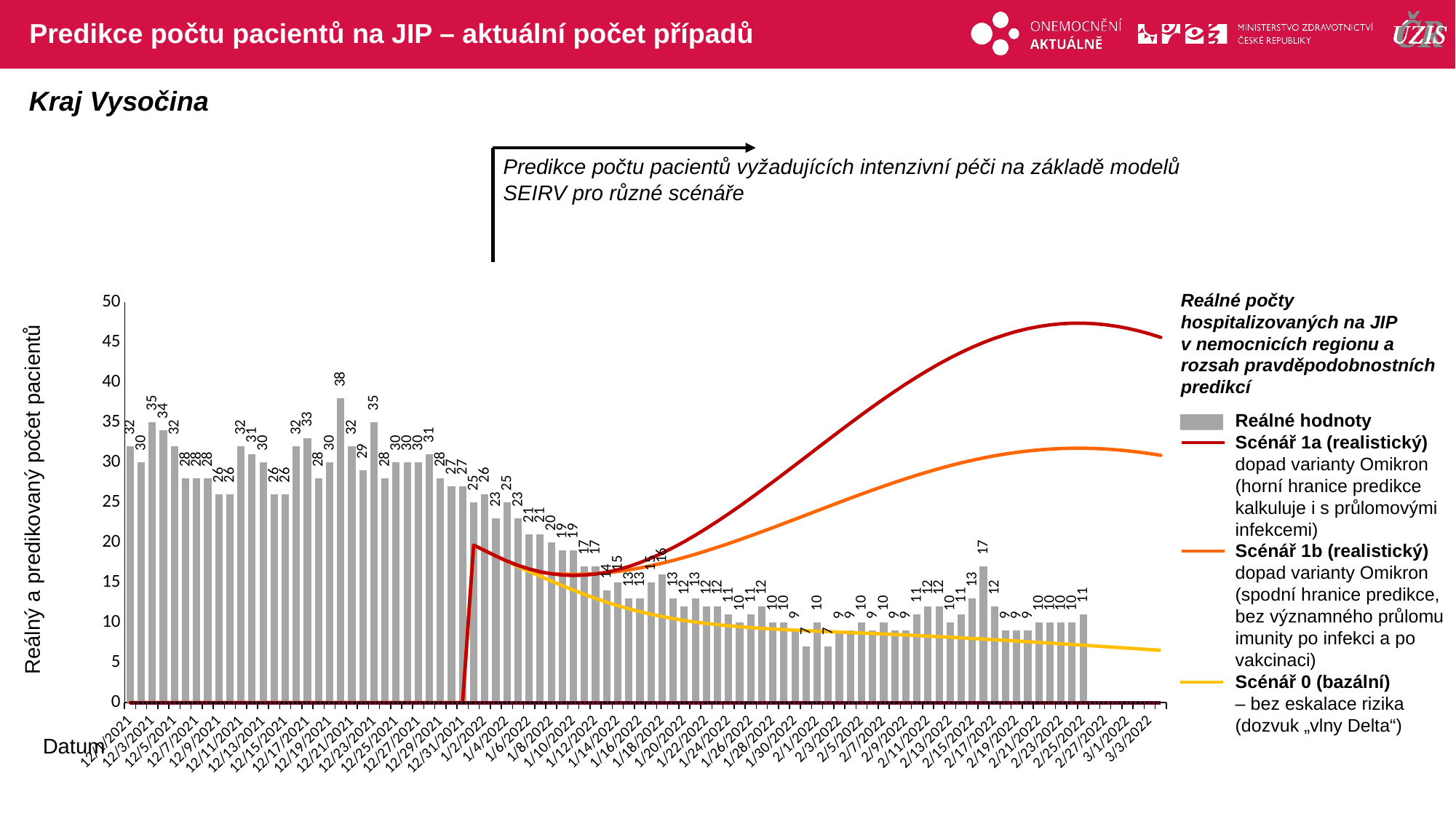

# Predikce počtu pacientů na JIP – aktuální počet případů
Kraj Vysočina
Predikce počtu pacientů vyžadujících intenzivní péči na základě modelů SEIRV pro různé scénáře
Reálné počty hospitalizovaných na JIP v nemocnicích regionu a rozsah pravděpodobnostních predikcí

### Chart

| Category |  |  |  |  |  |  |
|---|---|---|---|---|---|---|
| 44531 | 32.0 | None | None | None | None | None |
| 44532 | 30.0 | None | None | None | None | None |
| 44533 | 35.0 | None | None | None | None | None |
| 44534 | 34.0 | None | None | None | None | None |
| 44535 | 32.0 | None | None | None | None | None |
| 44536 | 28.0 | None | None | None | None | None |
| 44537 | 28.0 | None | None | None | None | None |
| 44538 | 28.0 | None | None | None | None | None |
| 44539 | 26.0 | None | None | None | None | None |
| 44540 | 26.0 | None | None | None | None | None |
| 44541 | 32.0 | None | None | None | None | None |
| 44542 | 31.0 | None | None | None | None | None |
| 44543 | 30.0 | None | None | None | None | None |
| 44544 | 26.0 | None | None | None | None | None |
| 44545 | 26.0 | None | None | None | None | None |
| 44546 | 32.0 | None | None | None | None | None |
| 44547 | 33.0 | None | None | None | None | None |
| 44548 | 28.0 | None | None | None | None | None |
| 44549 | 30.0 | None | None | None | None | None |
| 44550 | 38.0 | None | None | None | None | None |
| 44551 | 32.0 | None | None | None | None | None |
| 44552 | 29.0 | None | None | None | None | None |
| 44553 | 35.0 | None | None | None | None | None |
| 44554 | 28.0 | None | None | None | None | None |
| 44555 | 30.0 | None | None | None | None | None |
| 44556 | 30.0 | None | None | None | None | None |
| 44557 | 30.0 | None | None | None | None | None |
| 44558 | 31.0 | None | None | None | None | None |
| 44559 | 28.0 | None | None | None | None | None |
| 44560 | 27.0 | None | None | None | None | None |
| 44561 | 27.0 | None | None | None | None | None |
| 44562 | 25.0 | 19.675776600422434 | 19.675776600422434 | 19.675776600422434 | None | None |
| 44563 | 26.0 | 18.987327166878092 | 18.987327166878092 | 18.987327166878092 | None | None |
| 44564 | 23.0 | 18.311639412824753 | 18.311639412824753 | 18.311639412824753 | None | None |
| 44565 | 25.0 | 17.64928394138112 | 17.68629161847847 | 17.68629161847847 | None | None |
| 44566 | 23.0 | 17.00074675245242 | 17.13665952831042 | 17.13665952831042 | None | None |
| 44567 | 21.0 | 16.38489317497792 | 16.69455945360101 | 16.69455945360101 | None | None |
| 44568 | 21.0 | 15.782262966629432 | 16.252459378891594 | 16.346470434891664 | None | None |
| 44569 | 20.0 | 15.193190146846973 | 16.126823620652317 | 16.095198918413104 | None | None |
| 44570 | 19.0 | 14.61795209809963 | 16.050074630222266 | 15.941700937552998 | None | None |
| 44571 | 19.0 | 14.056789047853632 | 16.022171751893413 | 15.885895180895298 | None | None |
| 44572 | 17.0 | 13.520736679643974 | 16.042554195941978 | 15.926660068992435 | None | None |
| 44573 | 17.0 | 13.017262008664561 | 16.110207610482266 | 16.06196689807301 | None | None |
| 44574 | 14.0 | 12.549900191405255 | 16.22363961297977 | 16.28883090306801 | None | None |
| 44575 | 15.0 | 12.119786906120707 | 16.381191166678303 | 16.60393401046508 | None | None |
| 44576 | 13.0 | 11.726728954940643 | 16.58094631460438 | 17.003444306317228 | None | None |
| 44577 | 13.0 | 11.369805589731998 | 16.82090522378323 | 17.483362124674933 | None | None |
| 44578 | 15.0 | 11.047685009605047 | 17.099086798250177 | 18.03972527360883 | None | None |
| 44579 | 16.0 | 10.758682565669684 | 17.41311013194569 | 18.667771940999856 | None | None |
| 44580 | 13.0 | 10.500837160172827 | 17.759670155172437 | 19.360891987453343 | None | None |
| 44581 | 12.0 | 10.271923192178724 | 18.135269744962137 | 20.11209116703275 | None | None |
| 44582 | 13.0 | 10.069660801688501 | 18.536786729767403 | 20.91512513664328 | None | None |
| 44583 | 12.0 | 9.891688591372676 | 18.9614645714734 | 21.76448082005526 | None | None |
| 44584 | 12.0 | 9.735681720107 | 19.406789612250716 | 22.6551309016099 | None | None |
| 44585 | 11.0 | 9.599426258021582 | 19.870417536418206 | 23.582386749944874 | None | None |
| 44586 | 10.0 | 9.48058461666805 | 20.350090322776342 | 24.541732322661144 | None | None |
| 44587 | 11.0 | 9.376399736562567 | 20.8434787999797 | 25.52850927706787 | None | None |
| 44588 | 12.0 | 9.284132809040722 | 21.348276671984635 | 26.538105021077744 | None | None |
| 44589 | 10.0 | 9.201412983131766 | 21.862276735965416 | 27.566105149039306 | None | None |
| 44590 | 10.0 | 9.126245468724179 | 22.383309265599177 | 28.608170208306824 | None | None |
| 44591 | 9.0 | 9.056940164933929 | 22.909278049870327 | 29.660107776849134 | None | None |
| 44592 | 7.0 | 8.992061911695025 | 23.438116564966023 | 30.71778480704052 | None | None |
| 44593 | 10.0 | 8.93037348169083 | 23.967758376559388 | 31.777068430227253 | None | None |
| 44594 | 7.0 | 8.870735033120862 | 24.496097139755662 | 32.8337459566198 | None | None |
| 44595 | 9.0 | 8.81215241384408 | 25.020986993719973 | 33.88352566454841 | None | None |
| 44596 | 9.0 | 8.75381610369176 | 25.54025592607764 | 34.922063529263745 | None | None |
| 44597 | 10.0 | 8.695060299680106 | 26.051697848482327 | 35.94494737407312 | None | None |
| 44598 | 9.0 | 8.635375270649844 | 26.55309210338467 | 36.947735883877804 | None | None |
| 44599 | 10.0 | 8.57437294696785 | 27.042234372010835 | 37.926020421130126 | None | None |
| 44600 | 9.0 | 8.511760144340366 | 27.516937402843258 | 38.875426482794985 | None | None |
| 44601 | 9.0 | 8.447336645863638 | 27.975135126808684 | 39.791821930725824 | None | None |
| 44602 | 11.0 | 8.380976673798854 | 28.414845319370457 | 40.67124231584938 | None | None |
| 44603 | 12.0 | 8.31261487561815 | 28.834167507366658 | 41.5098866918418 | None | None |
| 44604 | 12.0 | 8.242226099303346 | 29.231276564638424 | 42.30410480638532 | None | None |
| 44605 | 10.0 | 8.169823045987144 | 29.604462828892217 | 43.05047733489291 | None | None |
| 44606 | 11.0 | 8.095461226166 | 29.95213586771689 | 43.745823412542244 | None | None |
| 44607 | 13.0 | 8.019226653913643 | 30.272822095324685 | 44.387195867757846 | None | None |
| 44608 | 17.0 | 7.9412211319166985 | 30.565179661055907 | 44.97191099922027 | None | None |
| 44609 | 12.0 | 7.8615441894528635 | 30.828005069248466 | 45.4975618156054 | None | None |
| 44610 | 9.0 | 7.780296959545409 | 31.060239593777393 | 45.96203086466324 | None | None |
| 44611 | 9.0 | 7.6975772468977155 | 31.260976877479912 | 46.3635054320683 | None | None |
| 44612 | 9.0 | 7.613496856281085 | 31.42946854656814 | 46.70048877024475 | None | None |
| 44613 | 10.0 | 7.528176531161953 | 31.56512271653955 | 46.97179711018758 | None | None |
| 44614 | 10.0 | 7.441736338567513 | 31.66751629342522 | 47.17658426395891 | None | None |
| 44615 | 10.0 | 7.354296812331268 | 31.736395777492245 | 47.314343232092945 | None | None |
| 44616 | 10.0 | 7.265975155828252 | 31.771672235649955 | 47.38489614840838 | None | None |
| 44617 | 11.0 | 7.17688359827781 | 31.773418729384236 | 47.388389135876935 | None | None |
| 44618 | None | 7.087129274582992 | 31.741869898504675 | 47.32529147411781 | None | None |
| 44619 | None | 6.996814200111868 | 31.67741982685104 | 47.19639133081054 | None | None |
| 44620 | None | 6.906031149960492 | 31.580618234524213 | 47.00278814615689 | None | None |
| 44621 | None | 6.814868658129065 | 31.452164887104598 | 46.74588145131767 | None | None |
| 44622 | None | 6.723411427907022 | 31.292902382389368 | 46.4273564418872 | None | None |
| 44623 | None | 6.631739651637299 | 31.103806504549343 | 46.04916468620714 | None | None |
| 44624 | None | 6.53992869022839 | 30.885976308260595 | 45.61350429362965 | None | None |
|  | None | None | None | None | None | None |
|  | None | None | None | None | None | None |
Reálné hodnoty
Scénář 1a (realistický)  dopad varianty Omikron (horní hranice predikce kalkuluje i s průlomovými infekcemi)
Scénář 1b (realistický)   dopad varianty Omikron (spodní hranice predikce, bez významného průlomu imunity po infekci a po vakcinaci)
Scénář 0 (bazální)
– bez eskalace rizika (dozvuk „vlny Delta“)

Reálný a predikovaný počet pacientů
Datum